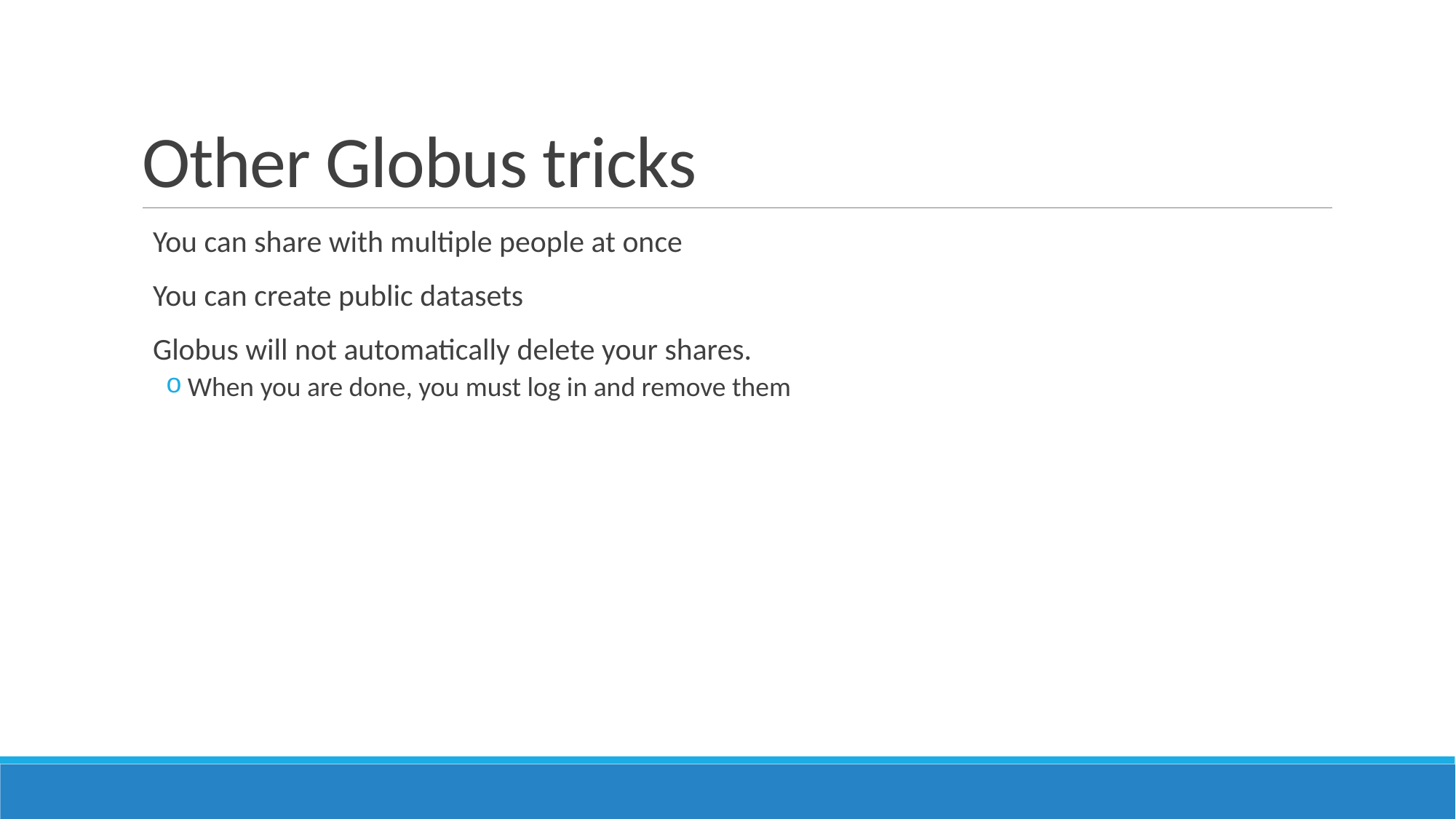

# Other Globus tricks
You can share with multiple people at once
You can create public datasets
Globus will not automatically delete your shares.
When you are done, you must log in and remove them